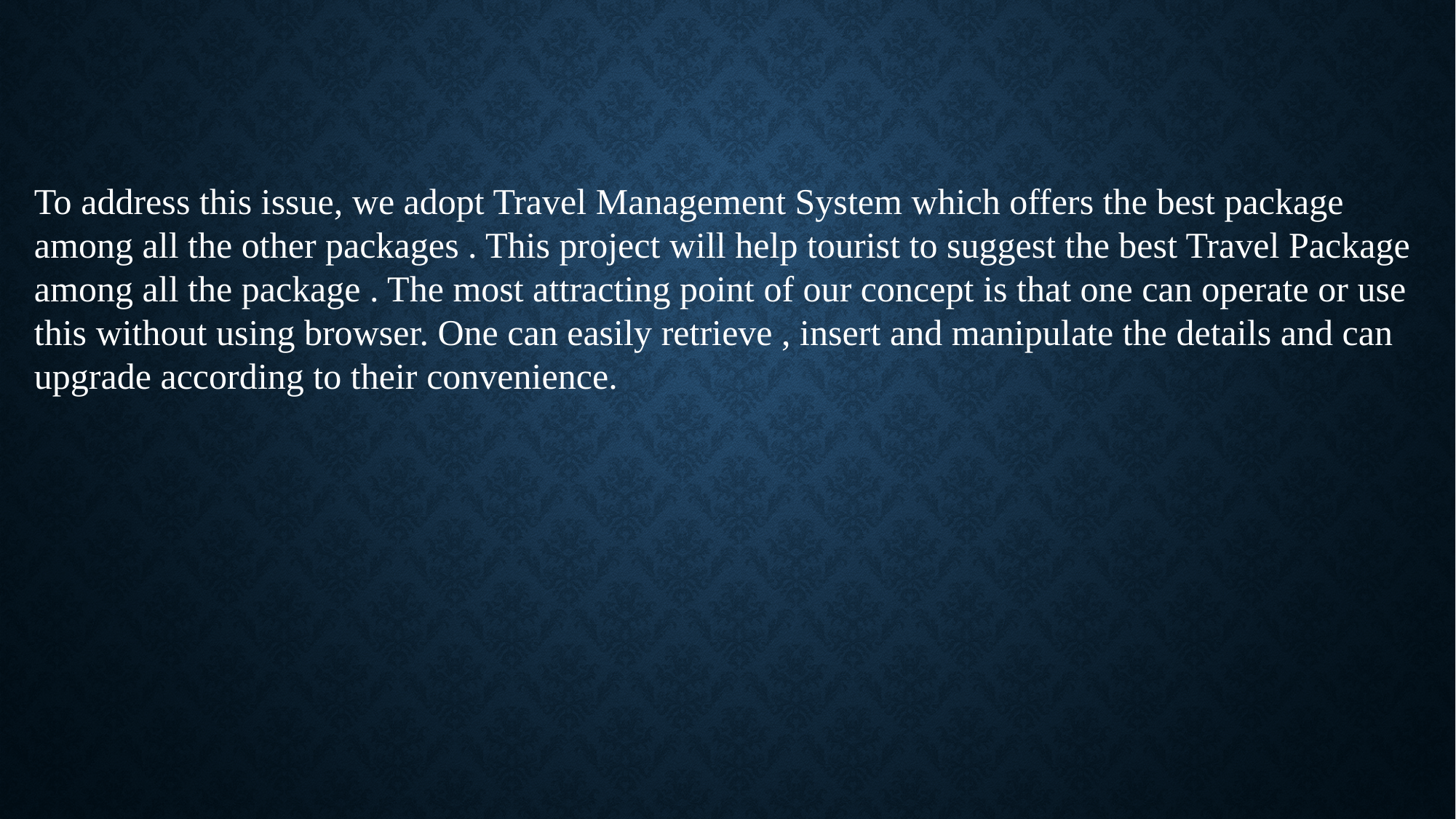

To address this issue, we adopt Travel Management System which offers the best package among all the other packages . This project will help tourist to suggest the best Travel Package among all the package . The most attracting point of our concept is that one can operate or use this without using browser. One can easily retrieve , insert and manipulate the details and can upgrade according to their convenience.